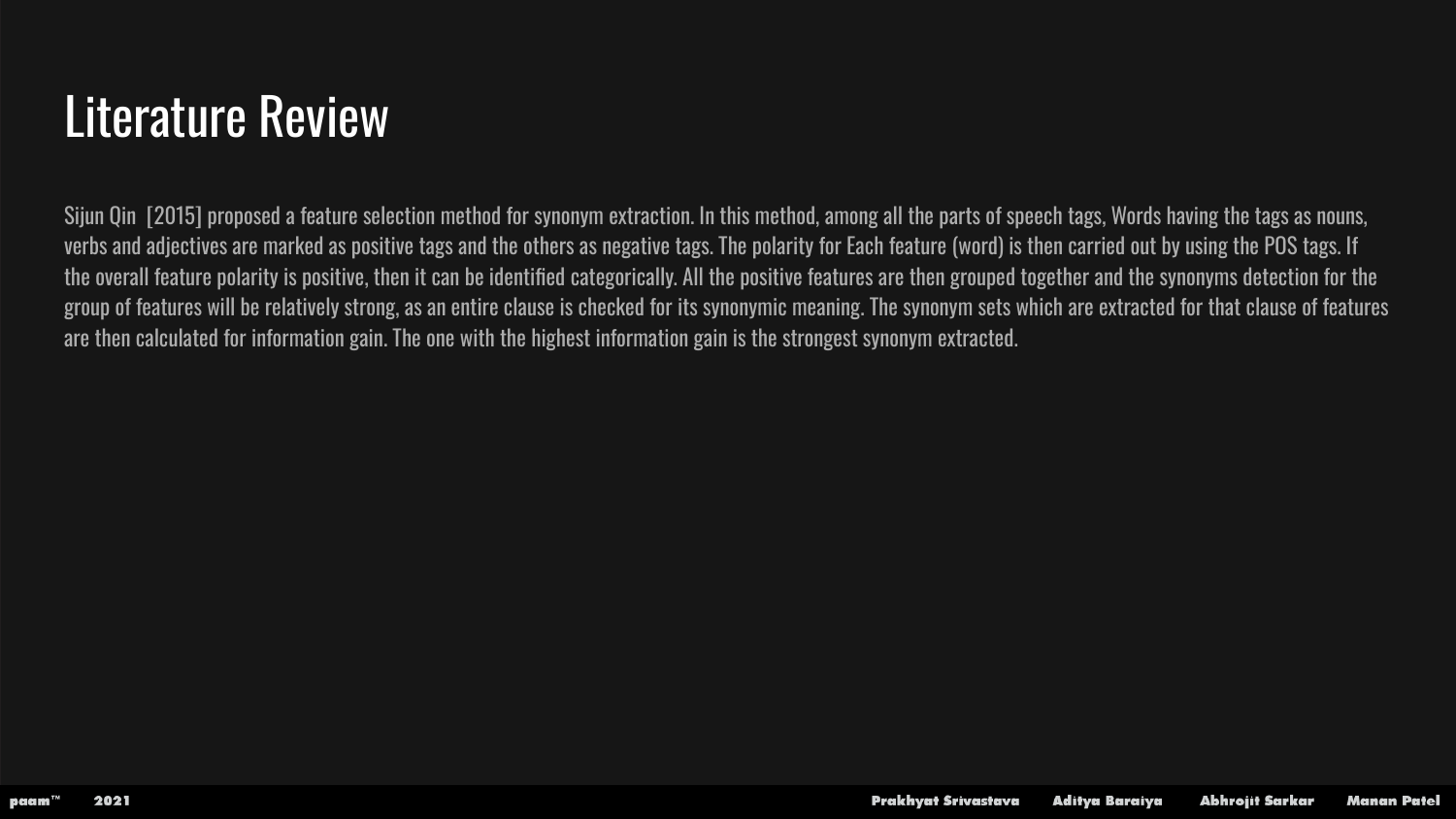

# Literature Review
Sijun Qin  [2015] proposed a feature selection method for synonym extraction. In this method, among all the parts of speech tags, Words having the tags as nouns, verbs and adjectives are marked as positive tags and the others as negative tags. The polarity for Each feature (word) is then carried out by using the POS tags. If the overall feature polarity is positive, then it can be identified categorically. All the positive features are then grouped together and the synonyms detection for the group of features will be relatively strong, as an entire clause is checked for its synonymic meaning. The synonym sets which are extracted for that clause of features are then calculated for information gain. The one with the highest information gain is the strongest synonym extracted.